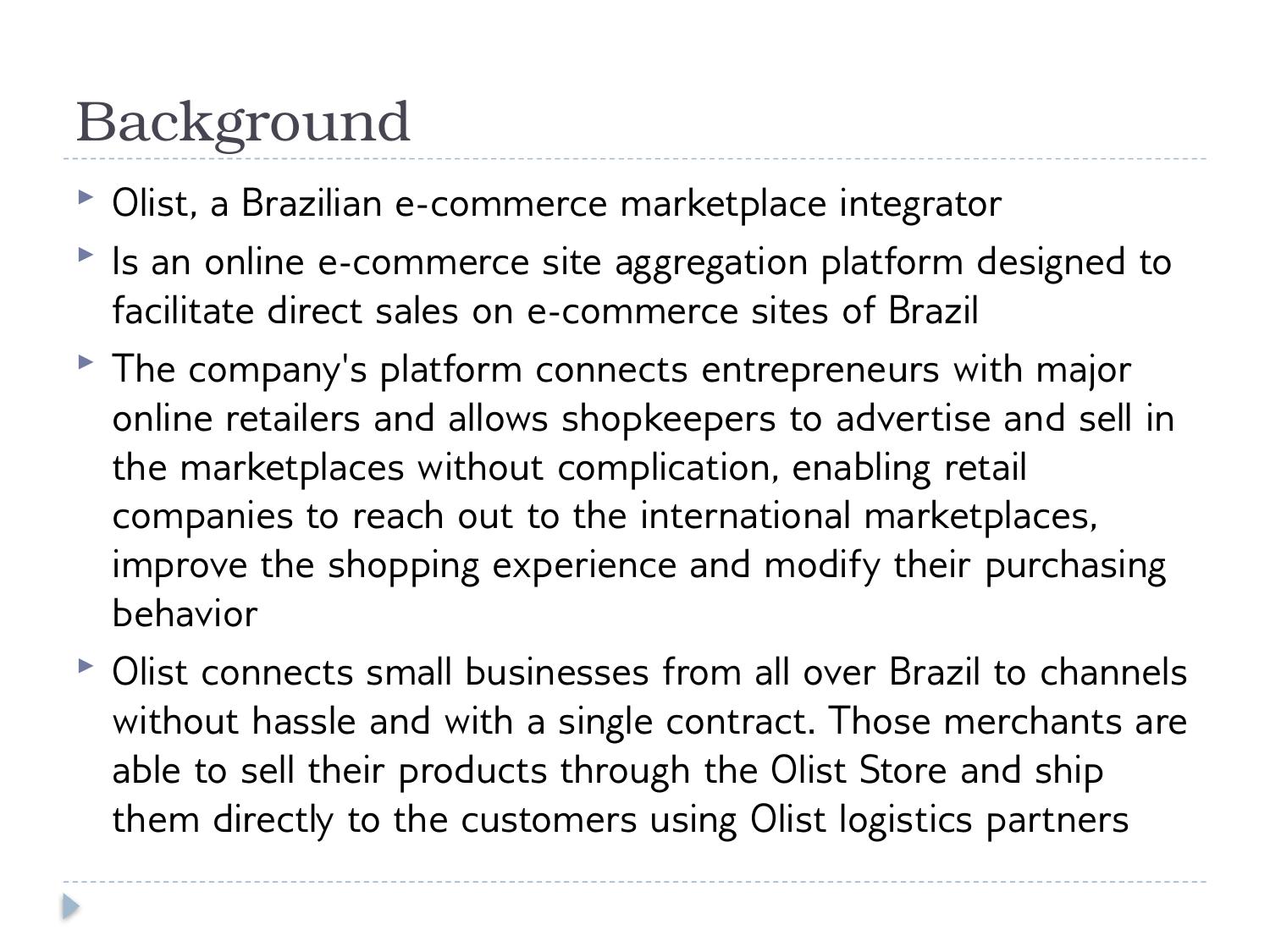

# Background
Olist, a Brazilian e-commerce marketplace integrator
Is an online e-commerce site aggregation platform designed to facilitate direct sales on e-commerce sites of Brazil
The company's platform connects entrepreneurs with major online retailers and allows shopkeepers to advertise and sell in the marketplaces without complication, enabling retail companies to reach out to the international marketplaces, improve the shopping experience and modify their purchasing behavior
Olist connects small businesses from all over Brazil to channels without hassle and with a single contract. Those merchants are able to sell their products through the Olist Store and ship them directly to the customers using Olist logistics partners